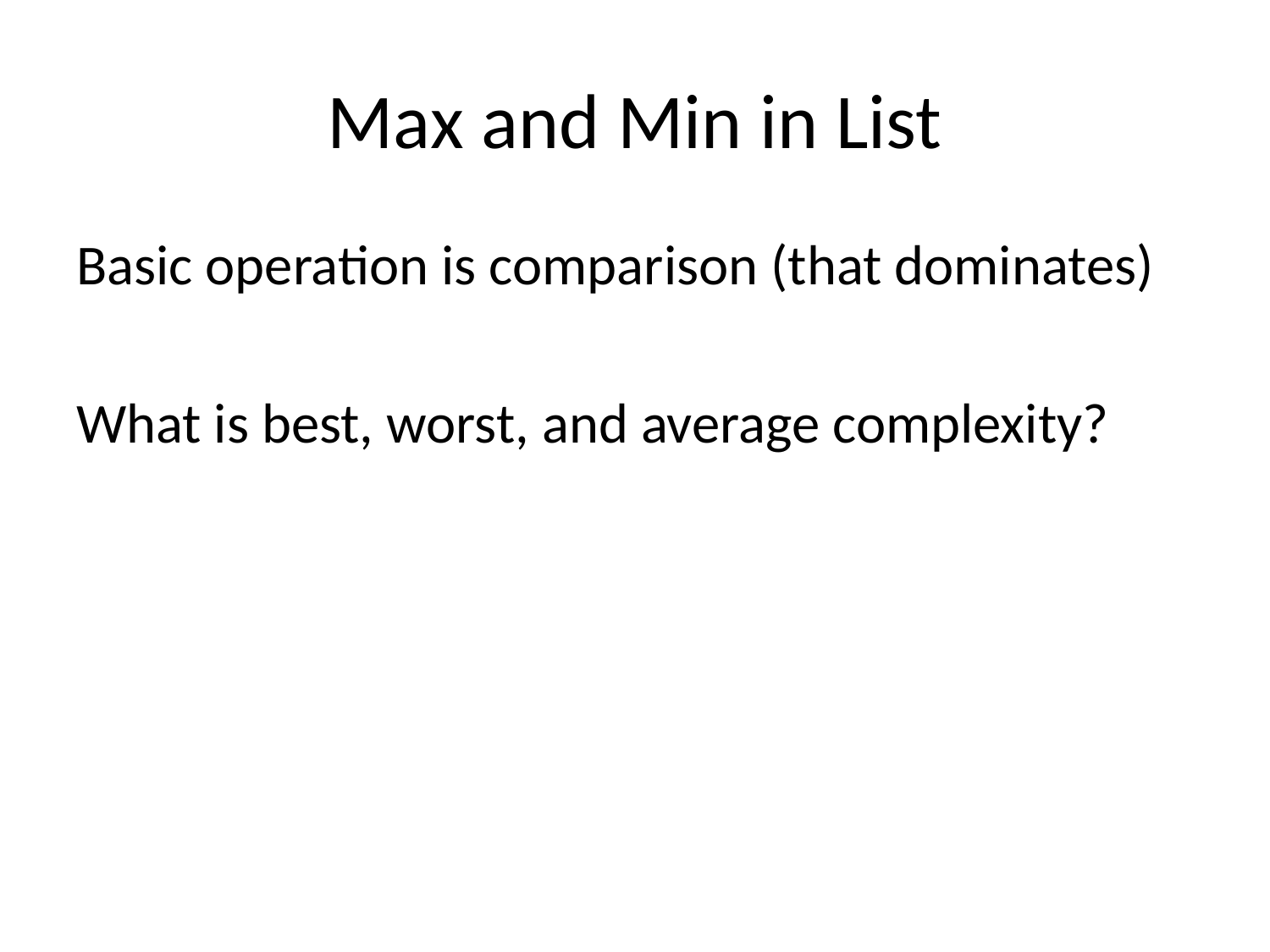

# Max and Min in List
Basic operation is comparison (that dominates)

What is best, worst, and average complexity?